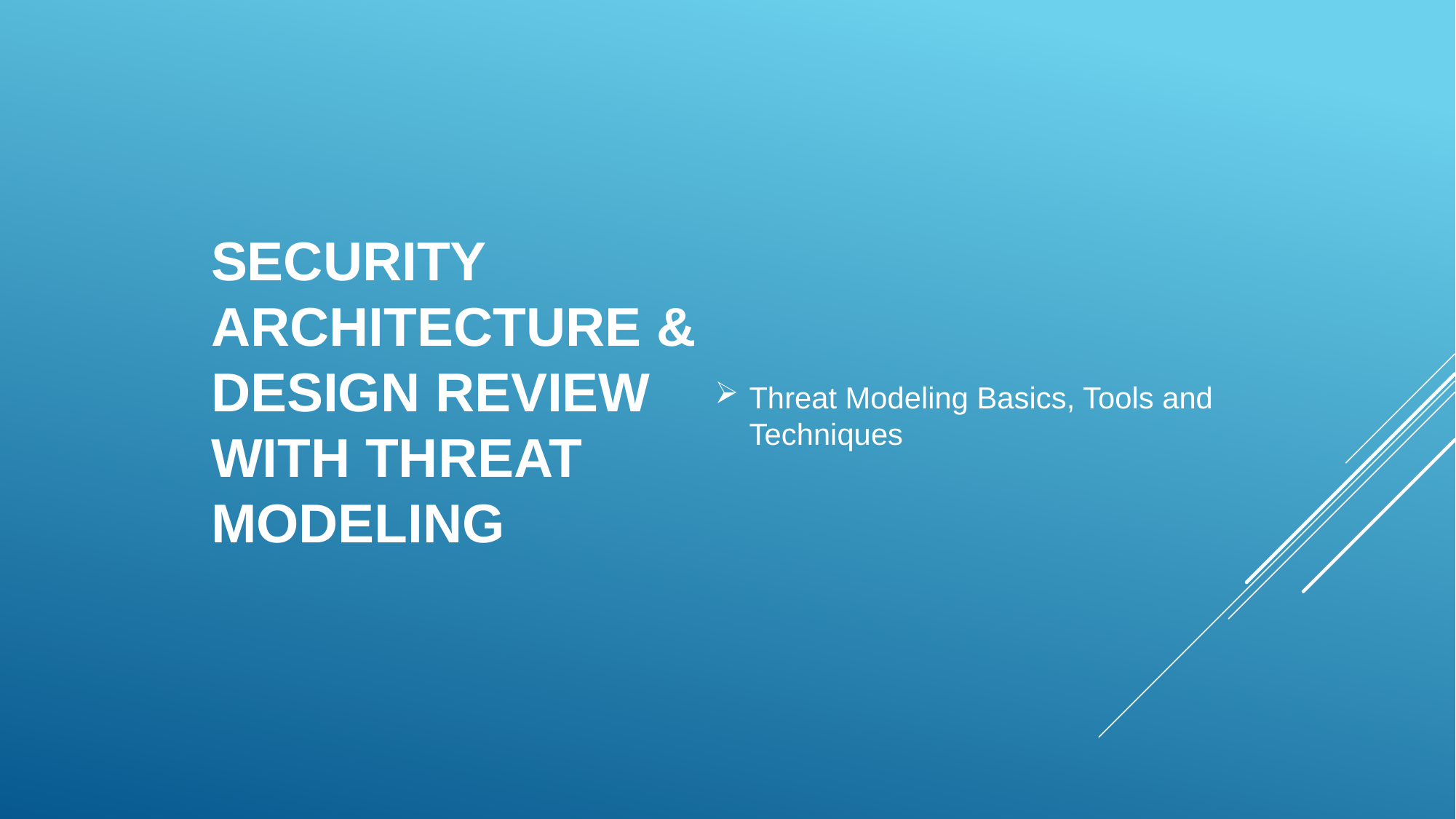

Security Architecture & Design Review with Threat Modeling
Threat Modeling Basics, Tools and Techniques